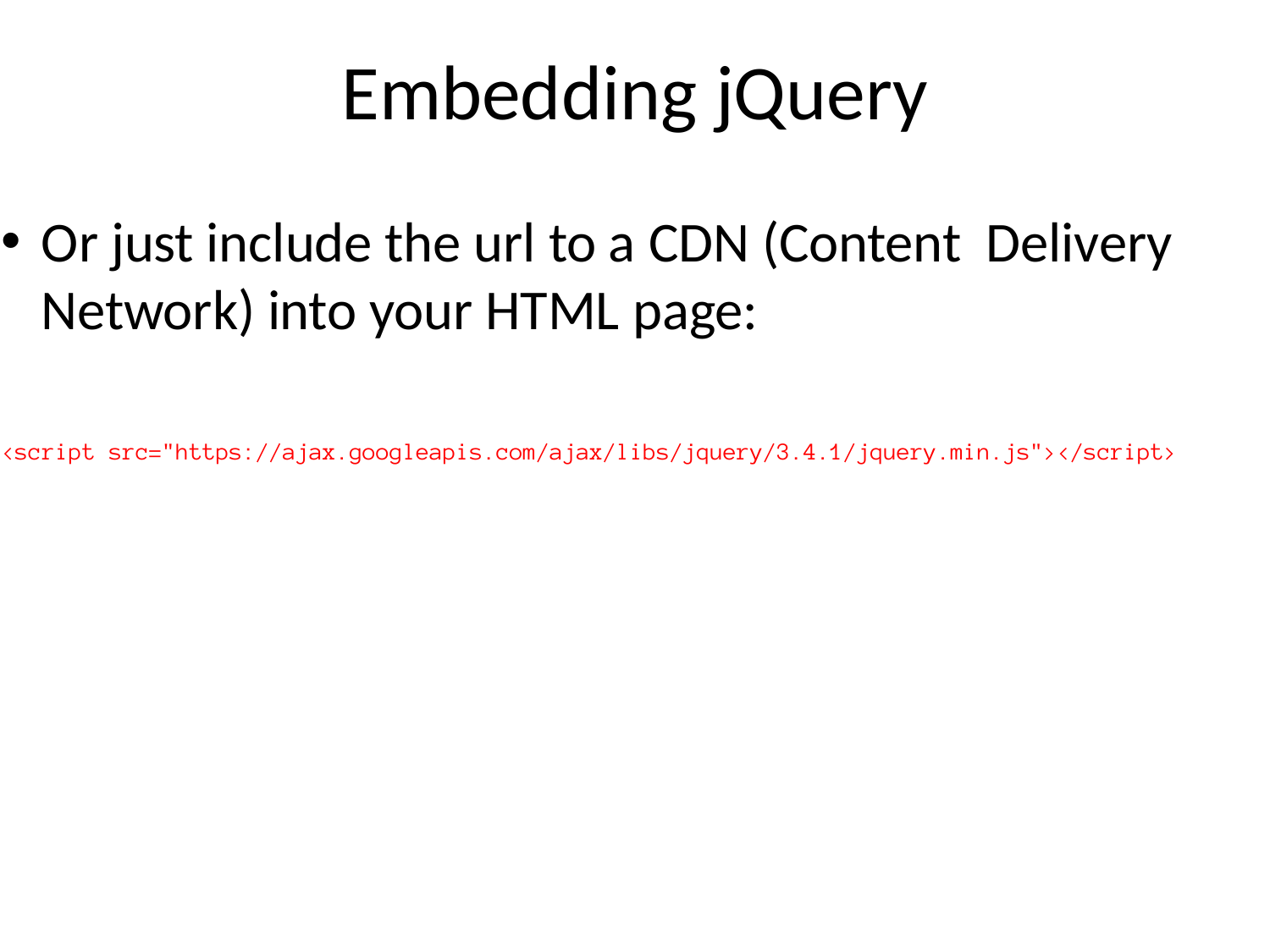

# Embedding jQuery
Or just include the url to a CDN (Content  Delivery Network) into your HTML page:
<script src="https://ajax.googleapis.com/ajax/libs/jquery/3.4.1/jquery.min.js"></script>